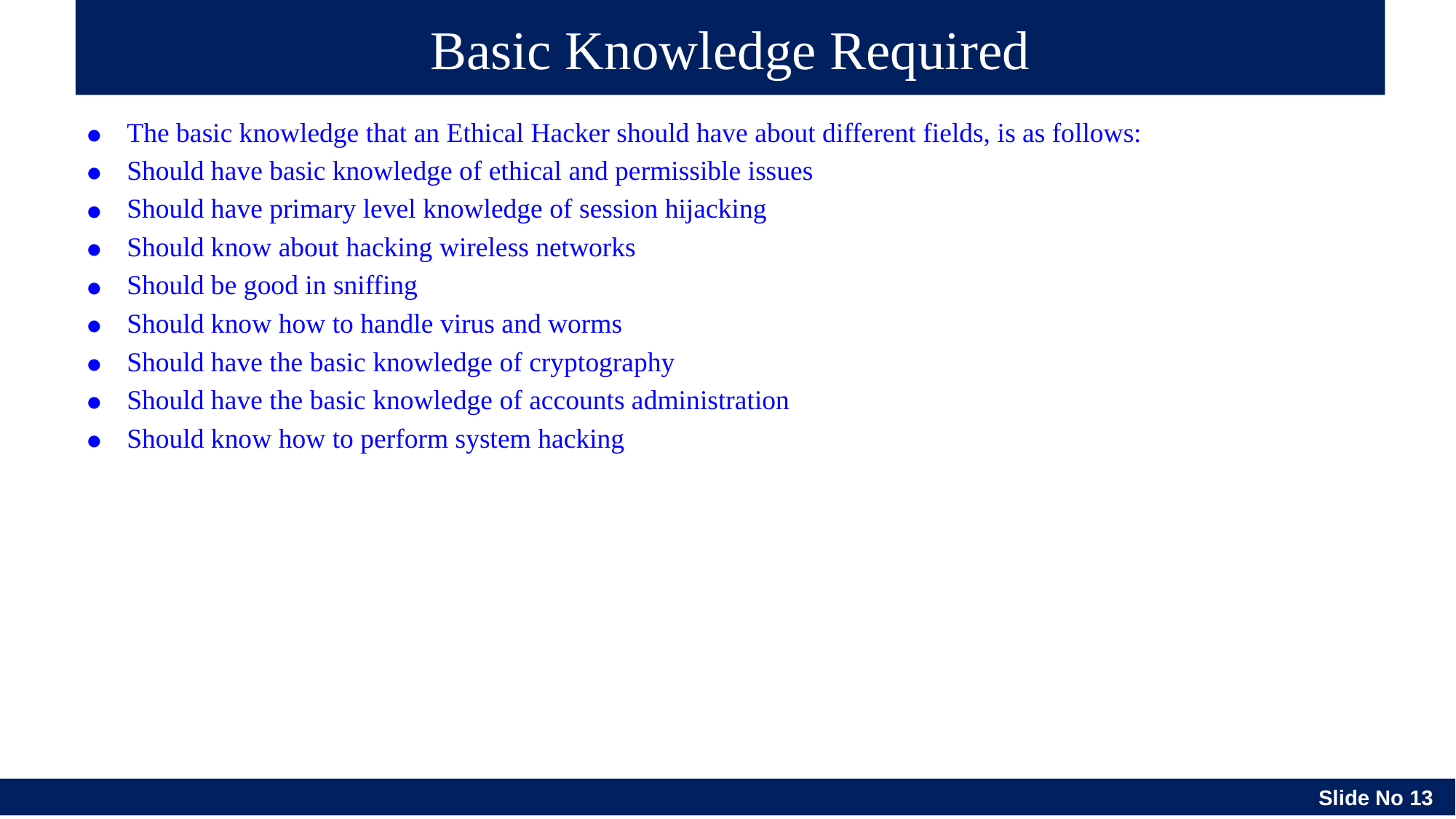

# Basic Knowledge Required
The basic knowledge that an Ethical Hacker should have about different fields, is as follows:
Should have basic knowledge of ethical and permissible issues
Should have primary level knowledge of session hijacking
Should know about hacking wireless networks
Should be good in sniffing
Should know how to handle virus and worms
Should have the basic knowledge of cryptography
Should have the basic knowledge of accounts administration
Should know how to perform system hacking